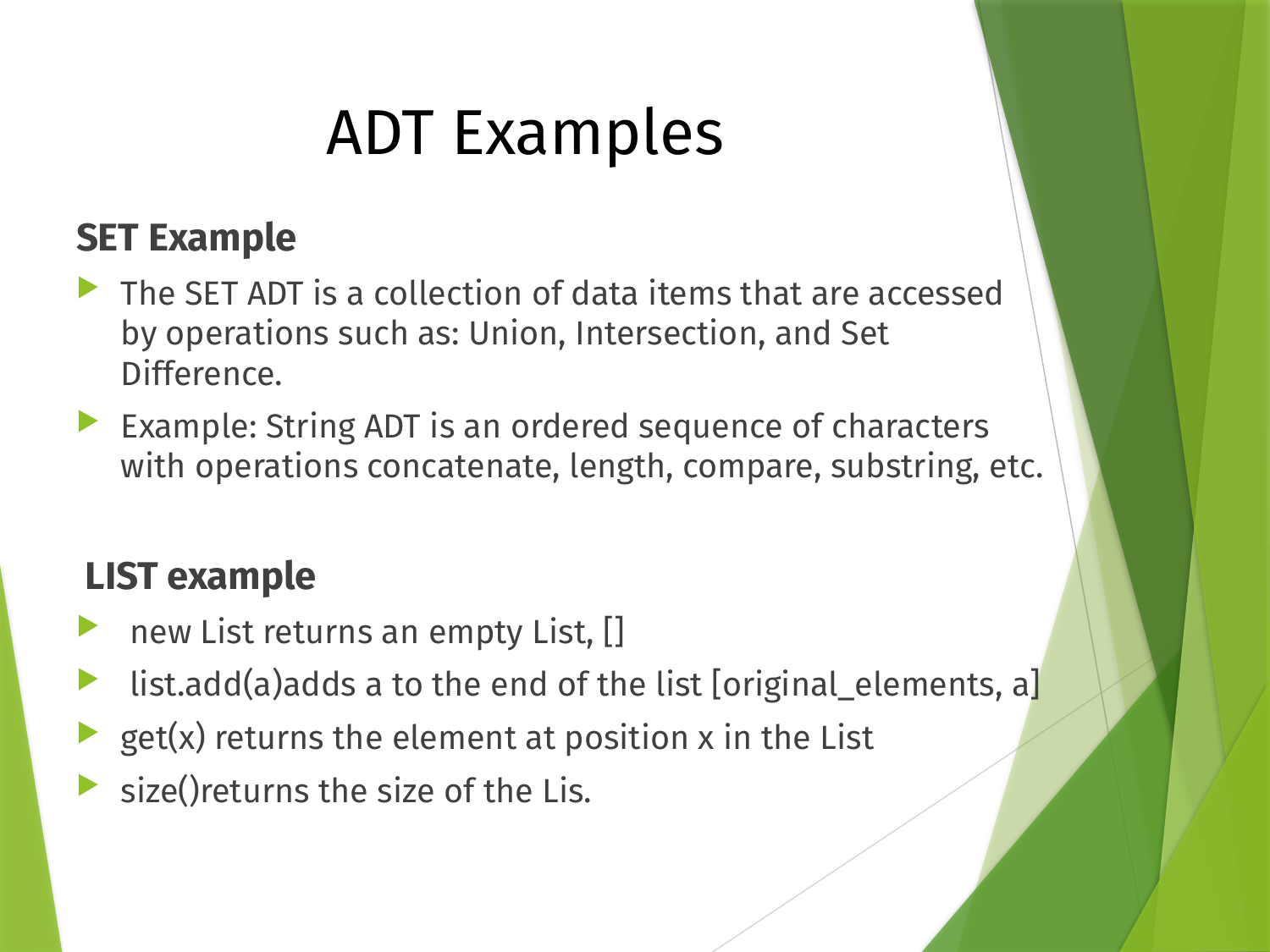

# ADT Examples
SET Example
The SET ADT is a collection of data items that are accessed by operations such as: Union, Intersection, and Set Difference.
Example: String ADT is an ordered sequence of characters with operations concatenate, length, compare, substring, etc.

 LIST example
 new List returns an empty List, []
 list.add(a)adds a to the end of the list [original_elements, a]
get(x) returns the element at position x in the List
size()returns the size of the Lis.